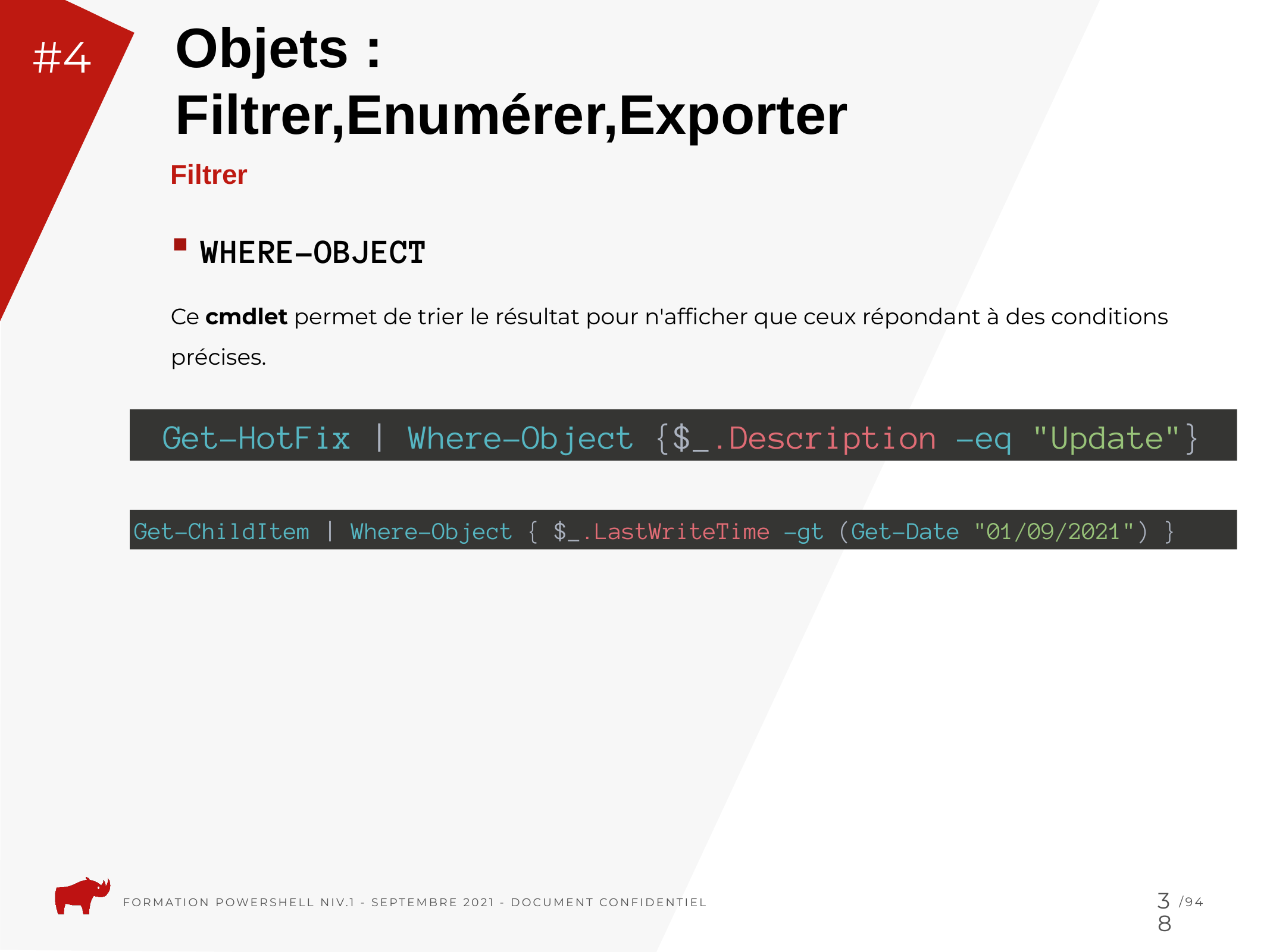

Objets :
Filtrer,Enumérer,Exporter
#4
Filtrer
WHERE-OBJECT
Ce cmdlet permet de trier le résultat pour n'afficher que ceux répondant à des conditions précises.

Get-HotFix | Where-Object {$_.Description -eq "Update"}
Get-ChildItem | Where-Object { $_.LastWriteTime -gt (Get-Date "01/09/2021") }
38